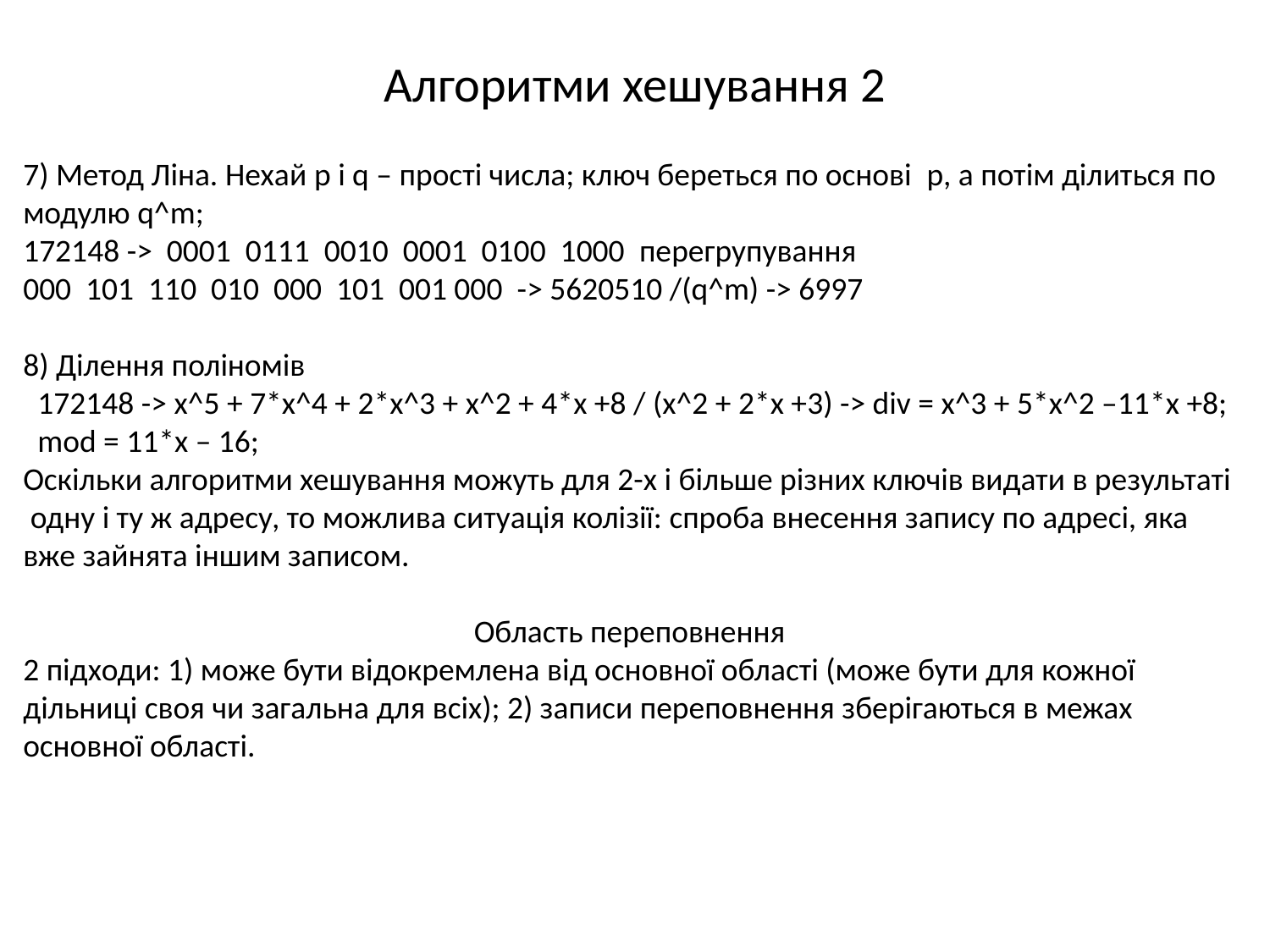

# Алгоритми хешування 2
7) Метод Ліна. Нехай p і q – прості числа; ключ береться по основі  p, а потім ділиться по модулю q^m;
172148 ->  0001  0111  0010  0001  0100  1000  перегрупування
000  101  110  010  000  101  001 000  -> 5620510 /(q^m) -> 6997

8) Ділення поліномів
  172148 -> x^5 + 7*x^4 + 2*x^3 + x^2 + 4*x +8 / (x^2 + 2*x +3) -> div = x^3 + 5*x^2 –11*x +8;
  mod = 11*x – 16;
Оскільки алгоритми хешування можуть для 2-х і більше різних ключів видати в результаті  одну і ту ж адресу, то можлива ситуація колізії: спроба внесення запису по адресі, яка вже зайнята іншим записом.

Область переповнення
2 підходи: 1) може бути відокремлена від основної області (може бути для кожної дільниці своя чи загальна для всіх); 2) записи переповнення зберігаються в межах основної області.